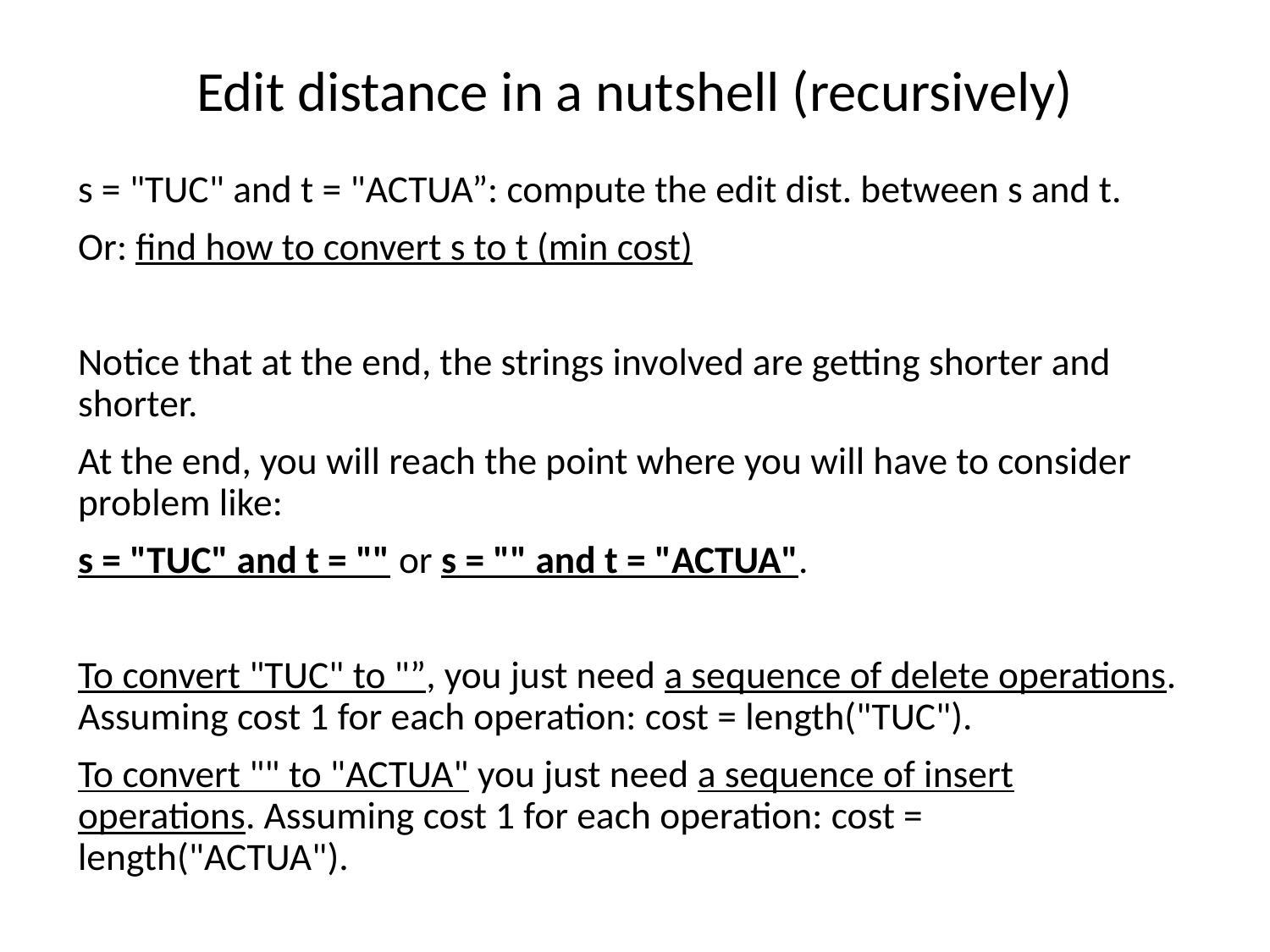

# Edit distance in a nutshell (recursively)
s = "TUC" and t = "ACTUA”: compute the edit dist. between s and t.
Or: find how to convert s to t (min cost)

Notice that at the end, the strings involved are getting shorter and shorter.
At the end, you will reach the point where you will have to consider problem like:
s = "TUC" and t = "" or s = "" and t = "ACTUA".

To convert "TUC" to "”, you just need a sequence of delete operations. Assuming cost 1 for each operation: cost = length("TUC").
To convert "" to "ACTUA" you just need a sequence of insert operations. Assuming cost 1 for each operation: cost = length("ACTUA").